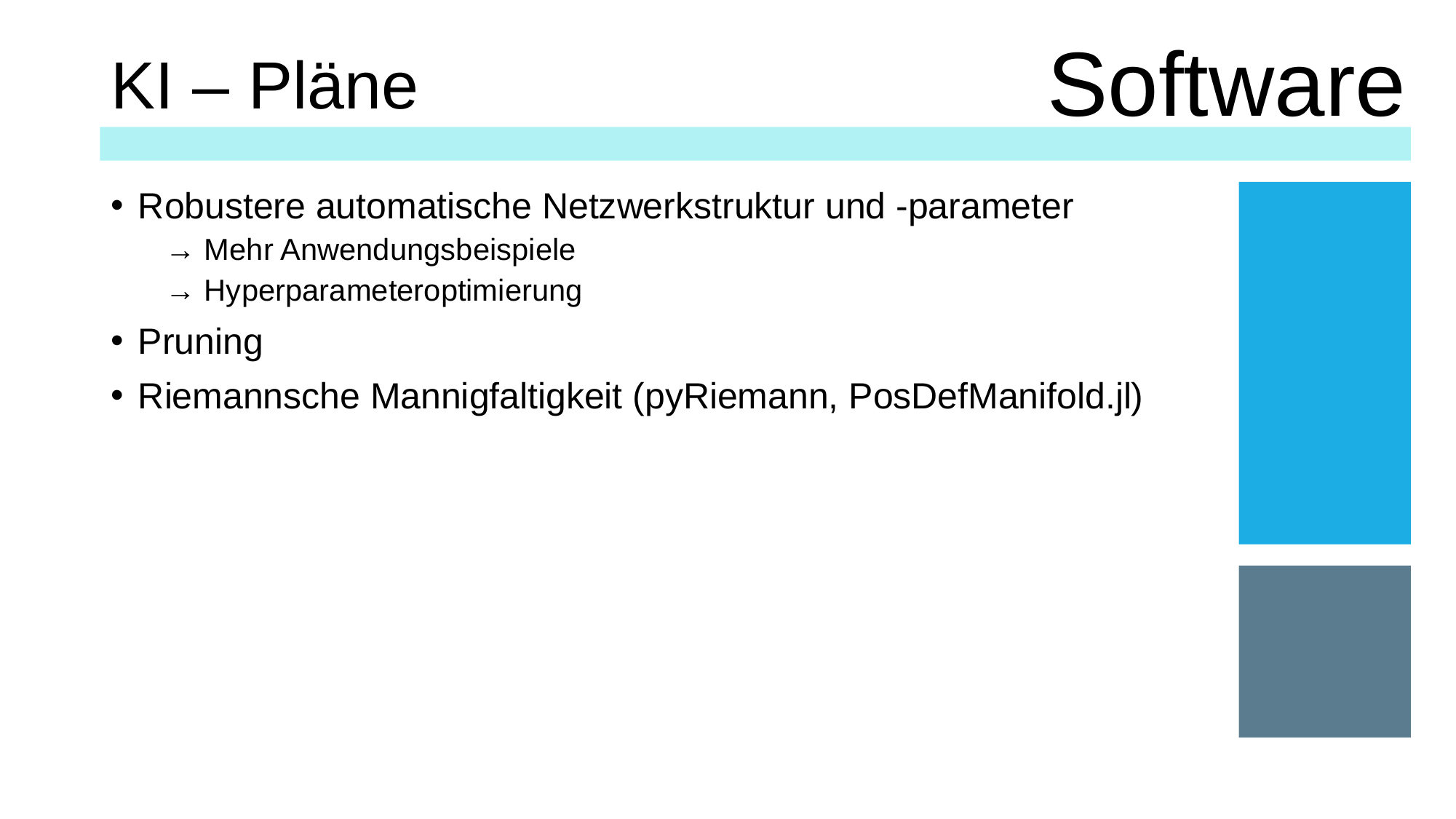

# KI – Pläne
Software
Robustere automatische Netzwerkstruktur und -parameter
→ Mehr Anwendungsbeispiele
→ Hyperparameteroptimierung
Pruning
Riemannsche Mannigfaltigkeit (pyRiemann, PosDefManifold.jl)